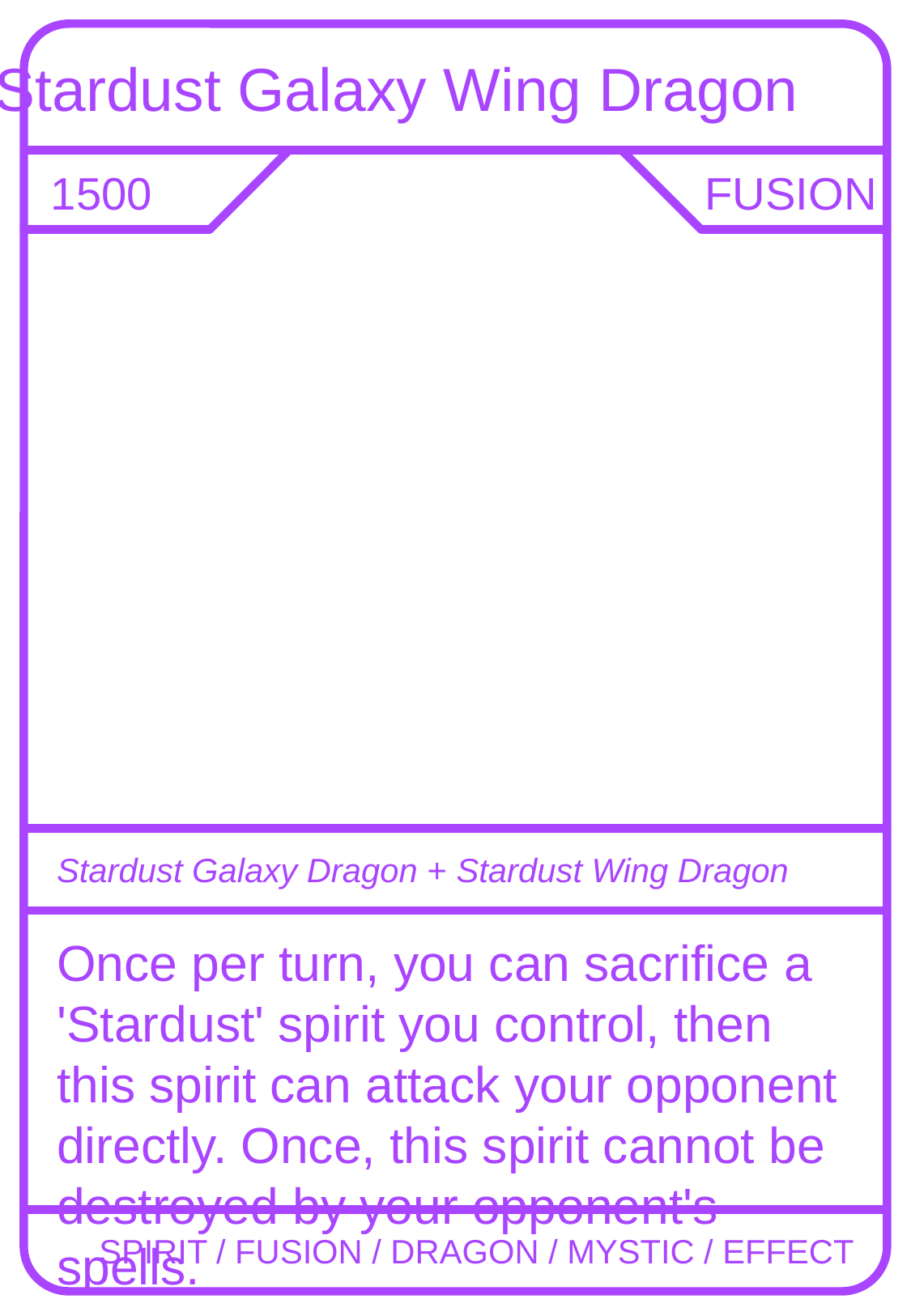

Stardust Galaxy Wing Dragon
1500
FUSION
Stardust Galaxy Dragon + Stardust Wing Dragon
Once per turn, you can sacrifice a 'Stardust' spirit you control, then this spirit can attack your opponent directly. Once, this spirit cannot be destroyed by your opponent's spells.
SPIRIT / FUSION / DRAGON / MYSTIC / EFFECT